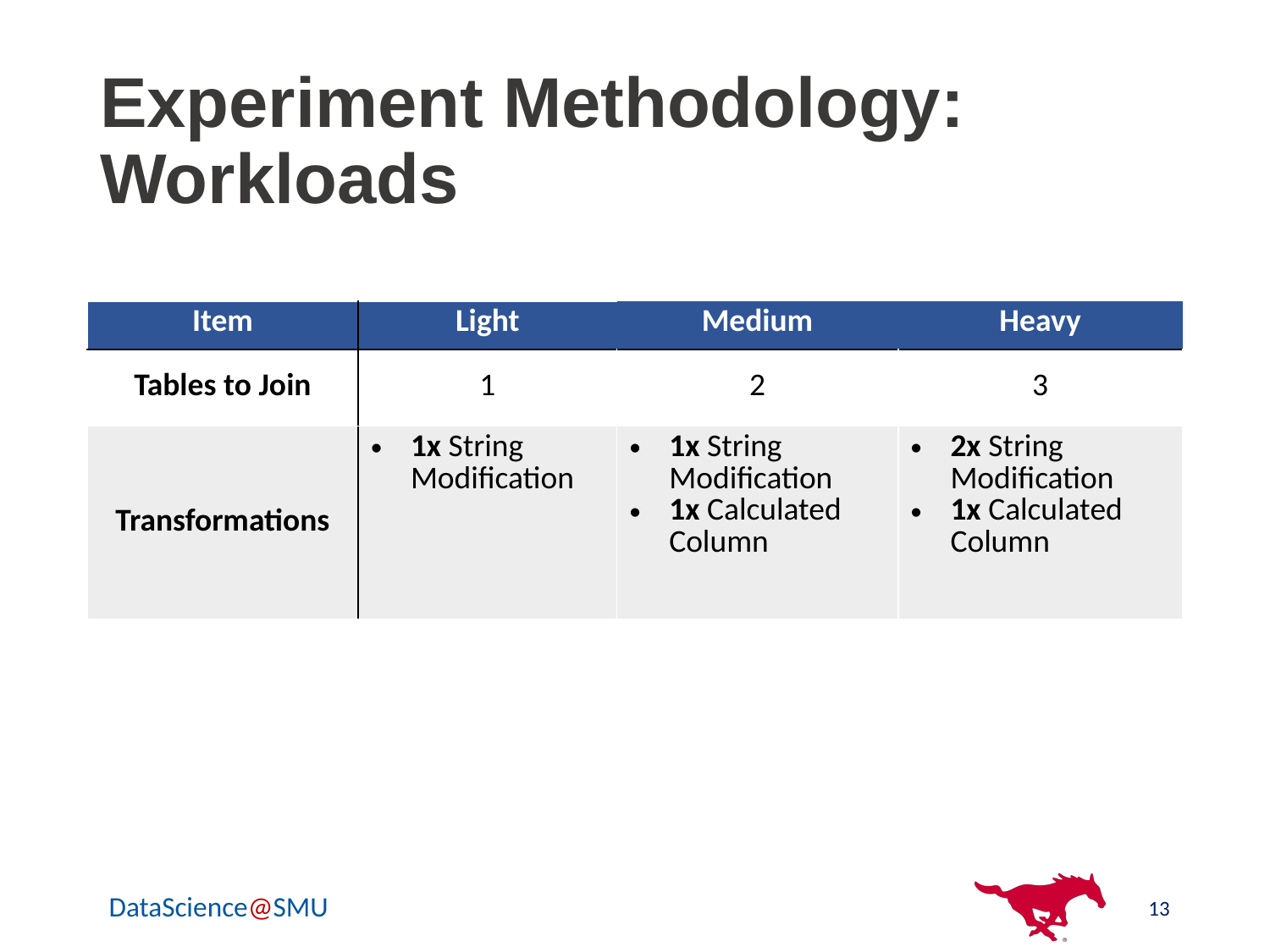

# Experiment Methodology: Workloads
| Item | Light | Medium | Heavy |
| --- | --- | --- | --- |
| Tables to Join | 1 | 2 | 3 |
| Transformations | 1x String Modification | 1x String Modification 1x Calculated Column | 2x String Modification 1x Calculated Column |
13